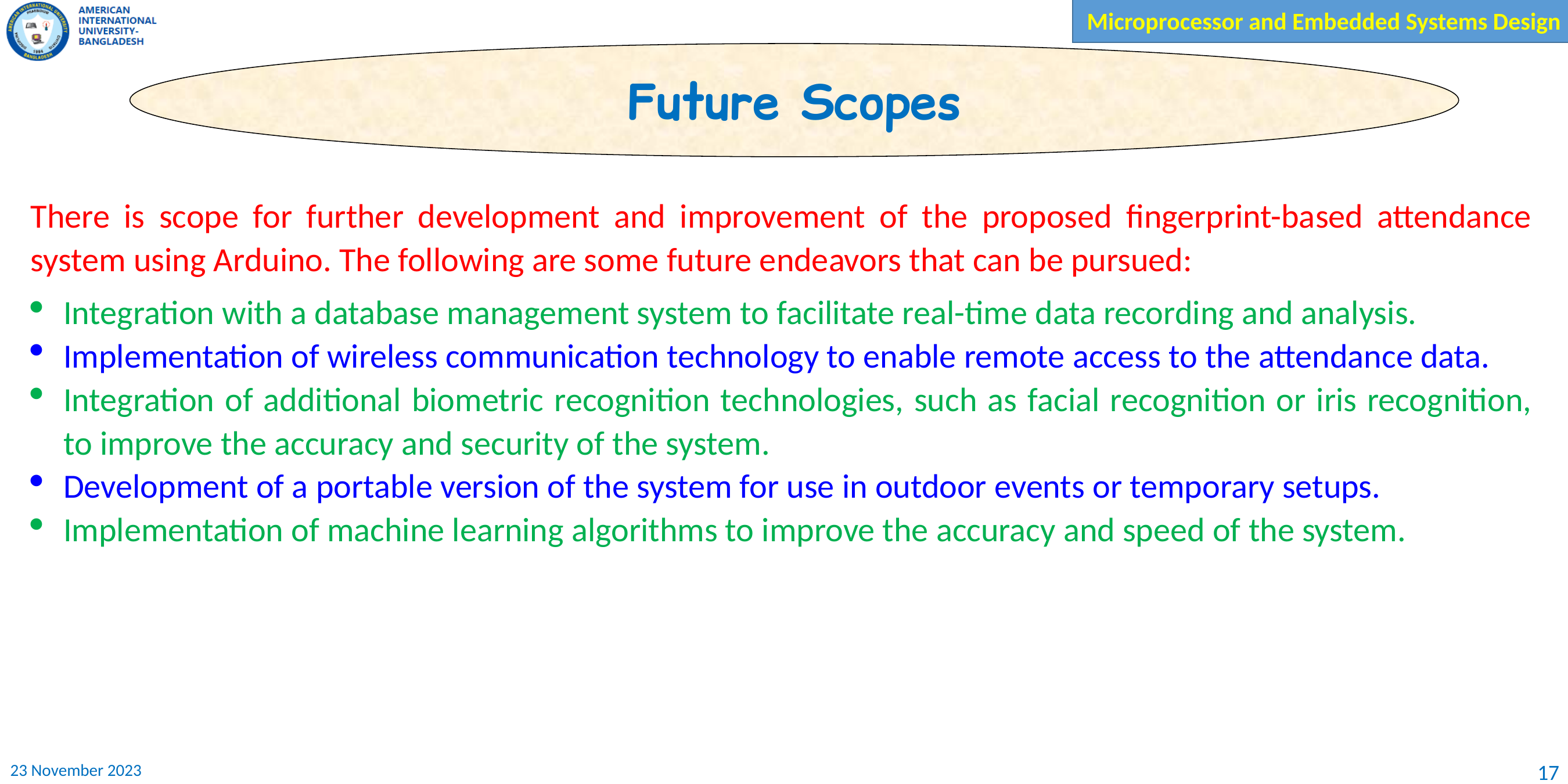

Future Scopes
There is scope for further development and improvement of the proposed fingerprint-based attendance system using Arduino. The following are some future endeavors that can be pursued:
Integration with a database management system to facilitate real-time data recording and analysis.
Implementation of wireless communication technology to enable remote access to the attendance data.
Integration of additional biometric recognition technologies, such as facial recognition or iris recognition, to improve the accuracy and security of the system.
Development of a portable version of the system for use in outdoor events or temporary setups.
Implementation of machine learning algorithms to improve the accuracy and speed of the system.
17